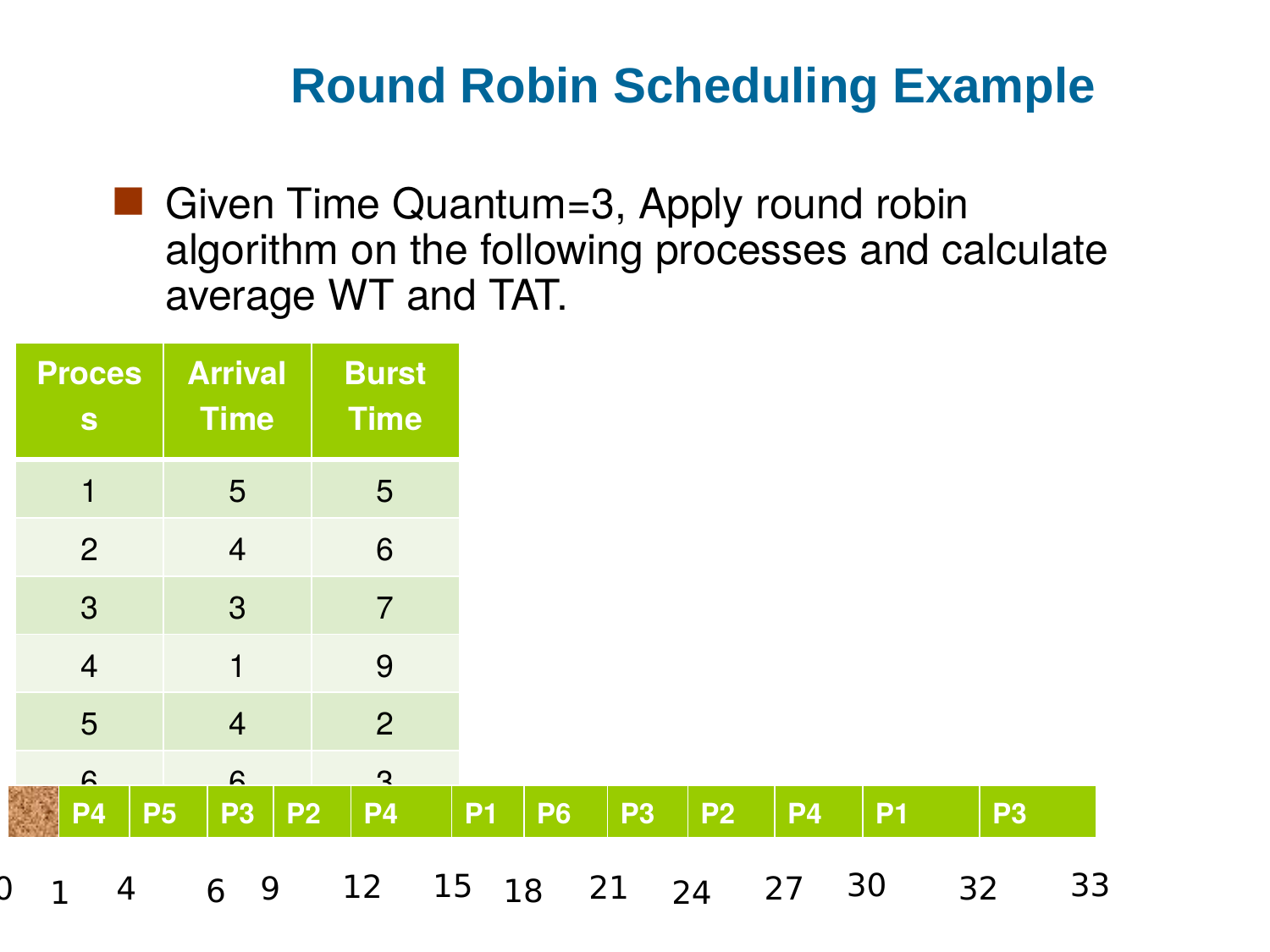

# Round Robin Scheduling Example
	Given Time Quantum=3, Apply round robin algorithm on the following processes and calculate average WT and TAT.

| Process | Arrival Time | Burst Time |
| --- | --- | --- |
| 1 | 5 | 5 |
| 2 | 4 | 6 |
| 3 | 3 | 7 |
| 4 | 1 | 9 |
| 5 | 4 | 2 |
| 6 | 6 | 3 |
|  | P4 | P5 | P3 | P2 | P4 | P1 | P6 | P3 | P2 | P4 | P1 | P3 |
| --- | --- | --- | --- | --- | --- | --- | --- | --- | --- | --- | --- | --- |
30
33
15
12
21
0
4
9
27
32
6
18
1
24